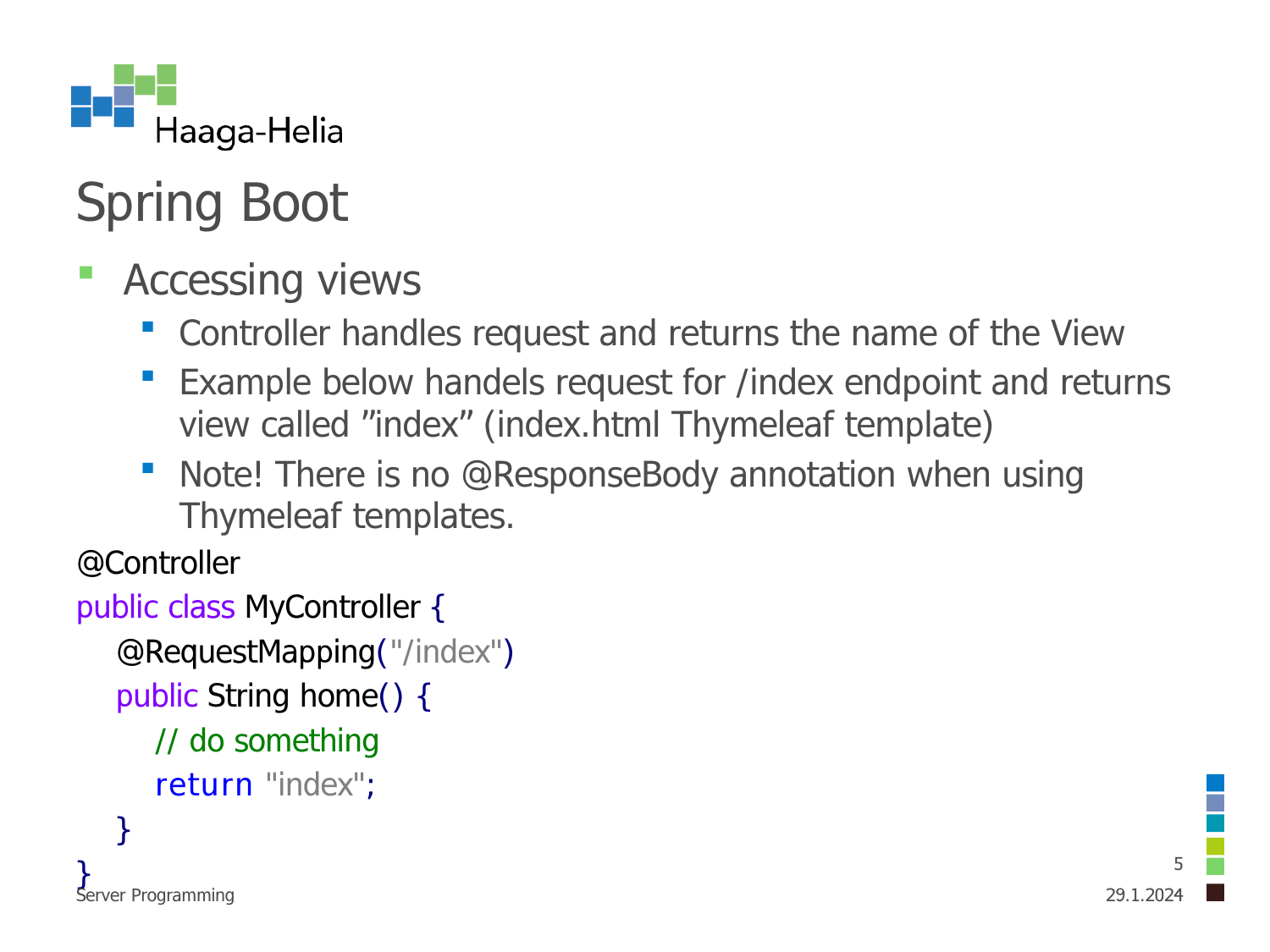

# Spring Boot
Accessing views
Controller handles request and returns the name of the View
Example below handels request for /index endpoint and returns view called ”index” (index.html Thymeleaf template)
Note! There is no @ResponseBody annotation when using Thymeleaf templates.
@Controller
public class MyController {
    @RequestMapping("/index")
    public String home() {
        // do something
        return "index";
    }
}
5
Server Programming
29.1.2024